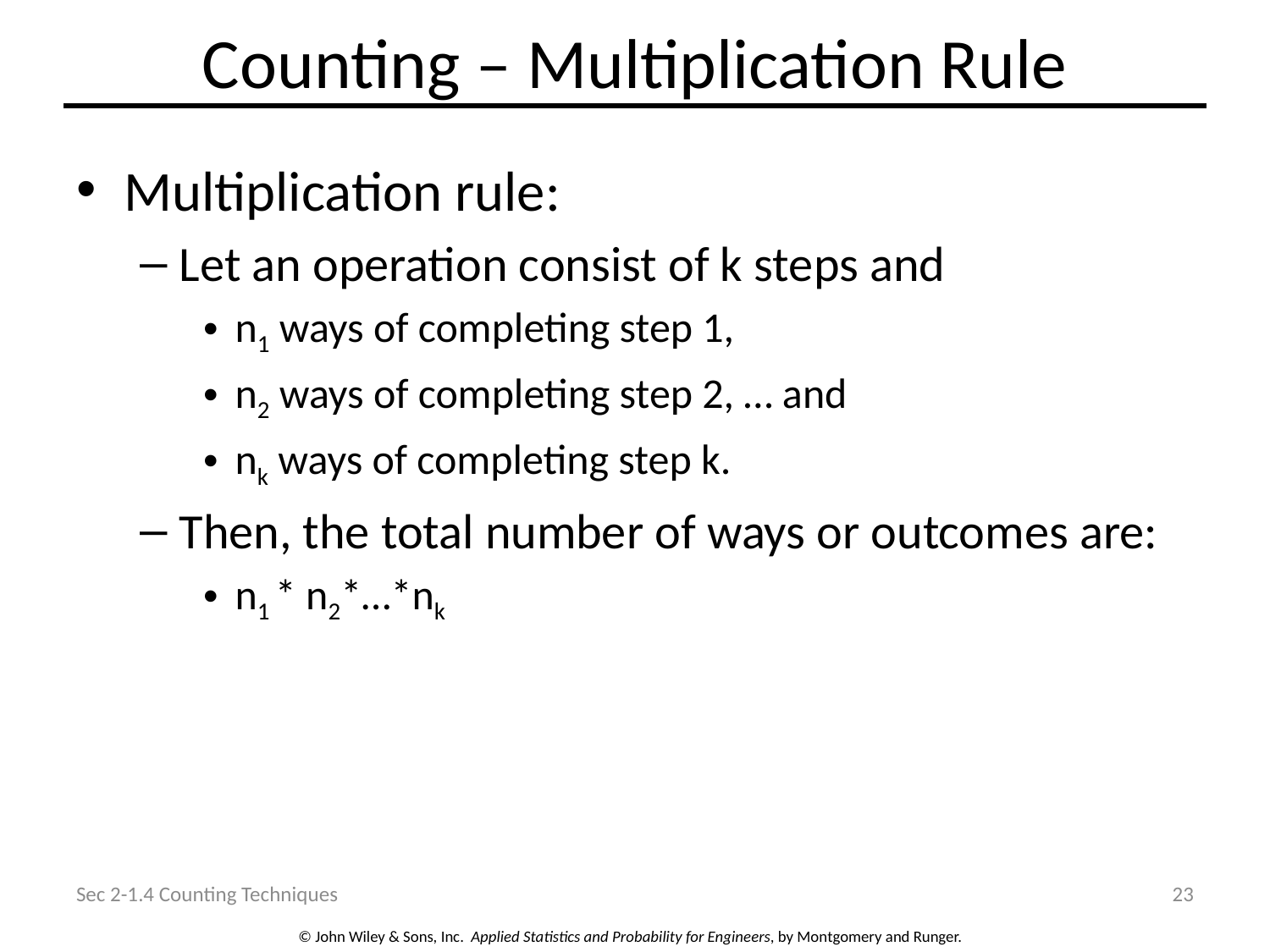

# Counting – Multiplication Rule
Multiplication rule:
Let an operation consist of k steps and
n1 ways of completing step 1,
n2 ways of completing step 2, … and
nk ways of completing step k.
Then, the total number of ways or outcomes are:
n1 * n2*…*nk
Sec 2-1.4 Counting Techniques
23